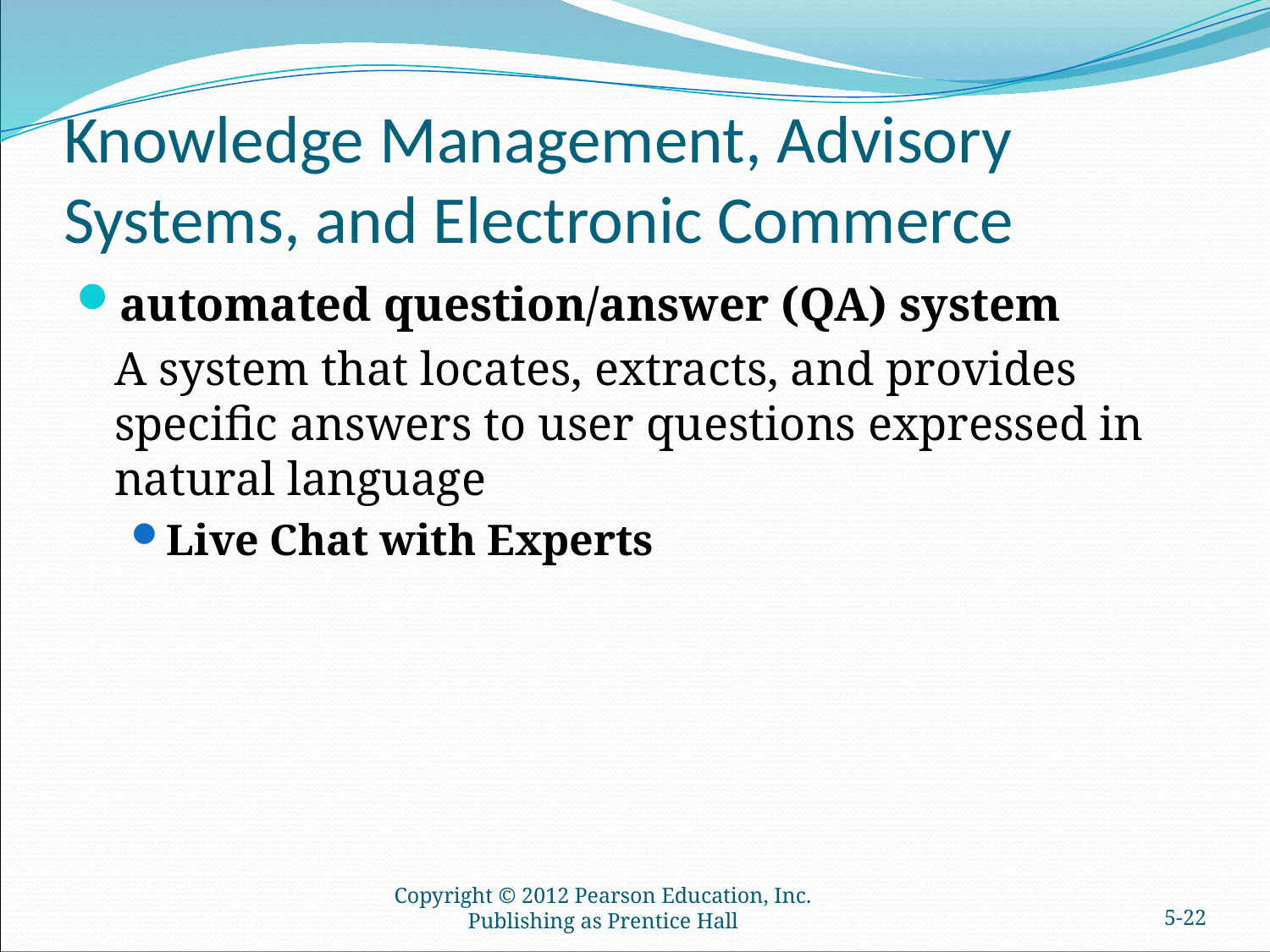

# Knowledge Management, Advisory Systems, and Electronic Commerce
automated question/answer (QA) system
	A system that locates, extracts, and provides specific answers to user questions expressed in natural language
Live Chat with Experts

Copyright © 2012 Pearson Education, Inc. Publishing as Prentice Hall
5-22